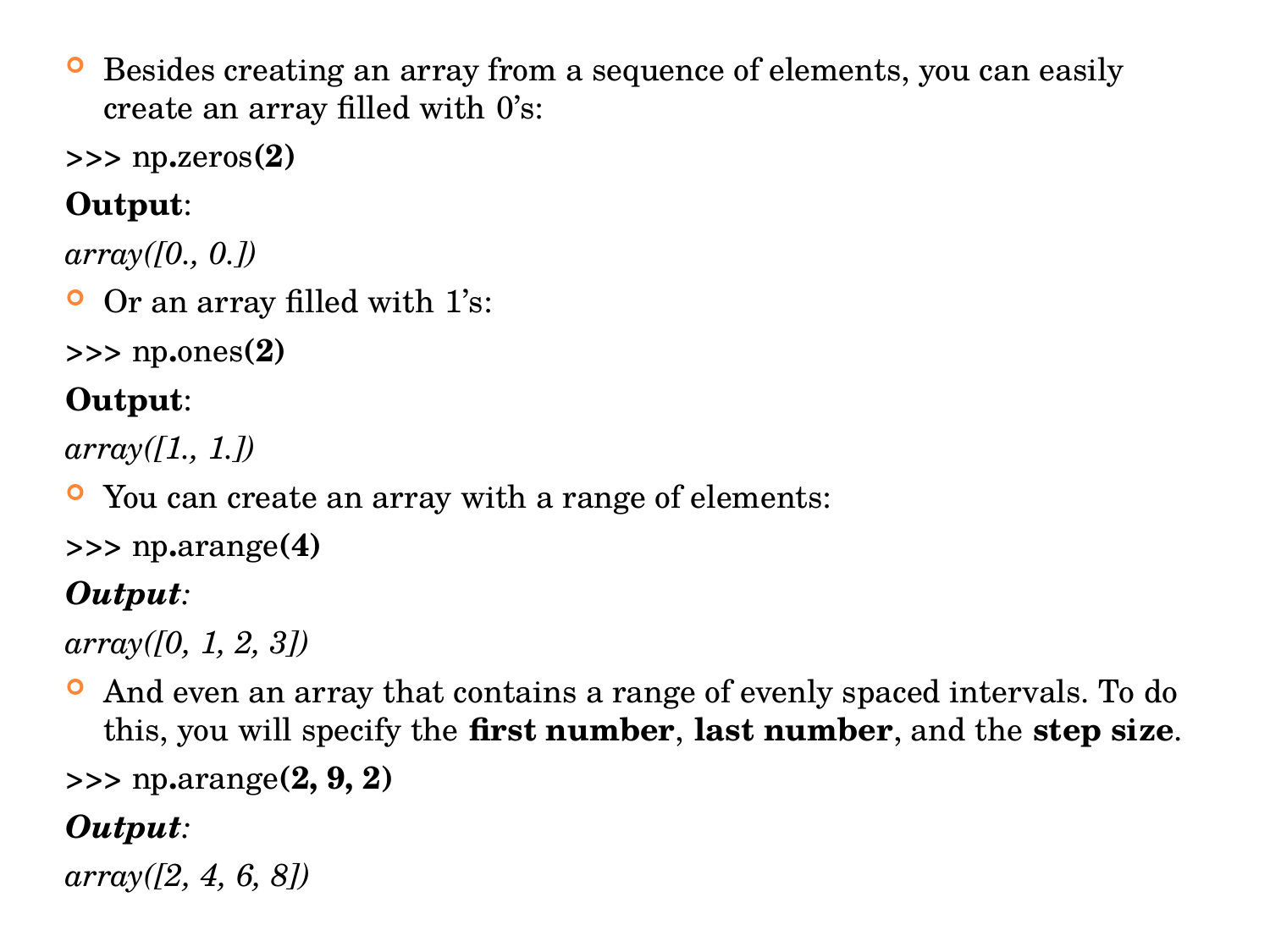

Besides creating an array from a sequence of elements, you can easily create an array filled with 0’s:
>>> np.zeros(2)
Output:
array([0., 0.])
Or an array filled with 1’s:
>>> np.ones(2)
Output:
array([1., 1.])
You can create an array with a range of elements:
>>> np.arange(4)
Output:
array([0, 1, 2, 3])
And even an array that contains a range of evenly spaced intervals. To do this, you will specify the first number, last number, and the step size.
>>> np.arange(2, 9, 2)
Output:
array([2, 4, 6, 8])
12